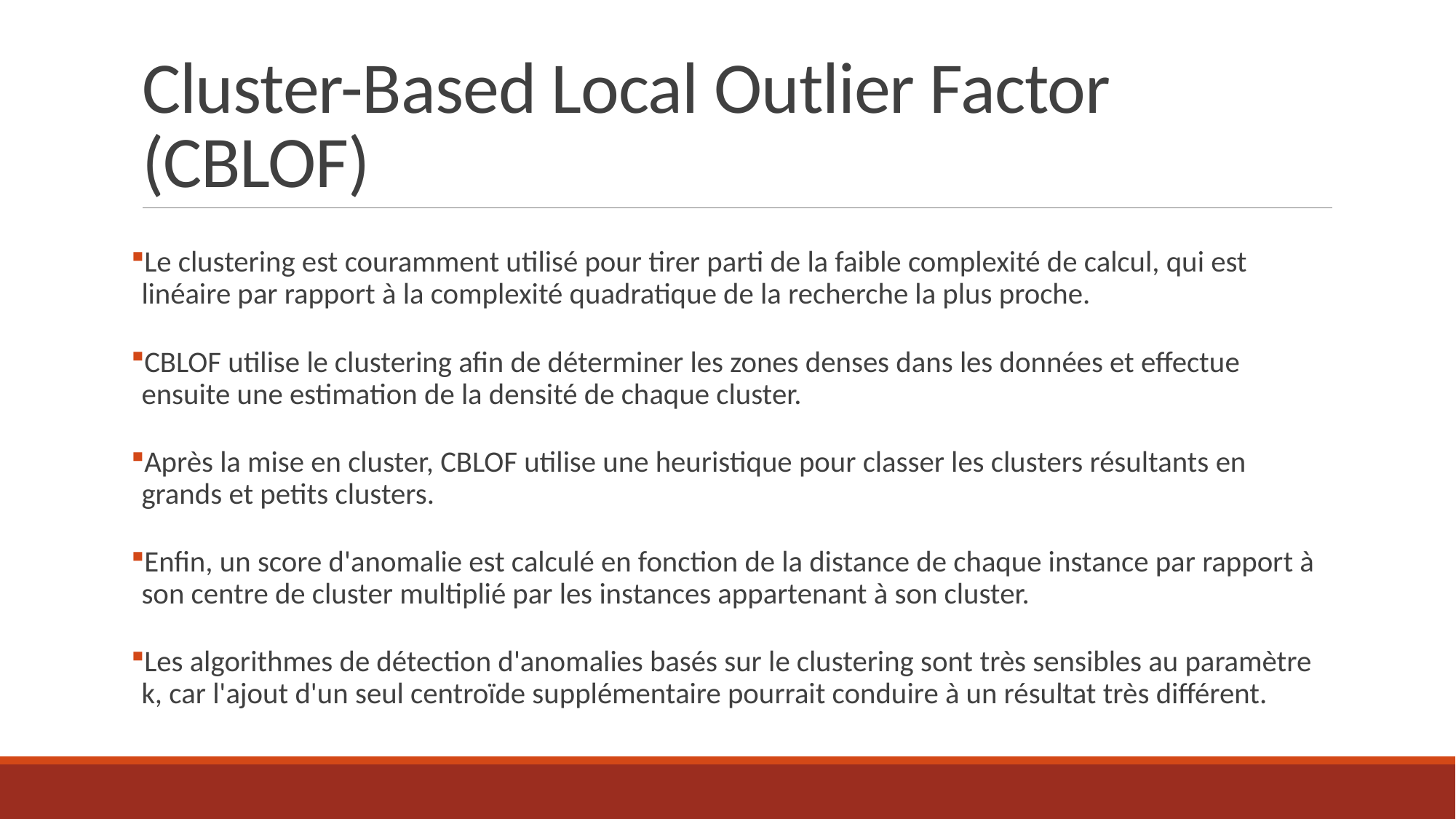

# Cluster-Based Local Outlier Factor (CBLOF)
Le clustering est couramment utilisé pour tirer parti de la faible complexité de calcul, qui est linéaire par rapport à la complexité quadratique de la recherche la plus proche.
CBLOF utilise le clustering afin de déterminer les zones denses dans les données et effectue ensuite une estimation de la densité de chaque cluster.
Après la mise en cluster, CBLOF utilise une heuristique pour classer les clusters résultants en grands et petits clusters.
Enfin, un score d'anomalie est calculé en fonction de la distance de chaque instance par rapport à son centre de cluster multiplié par les instances appartenant à son cluster.
Les algorithmes de détection d'anomalies basés sur le clustering sont très sensibles au paramètre k, car l'ajout d'un seul centroïde supplémentaire pourrait conduire à un résultat très différent.